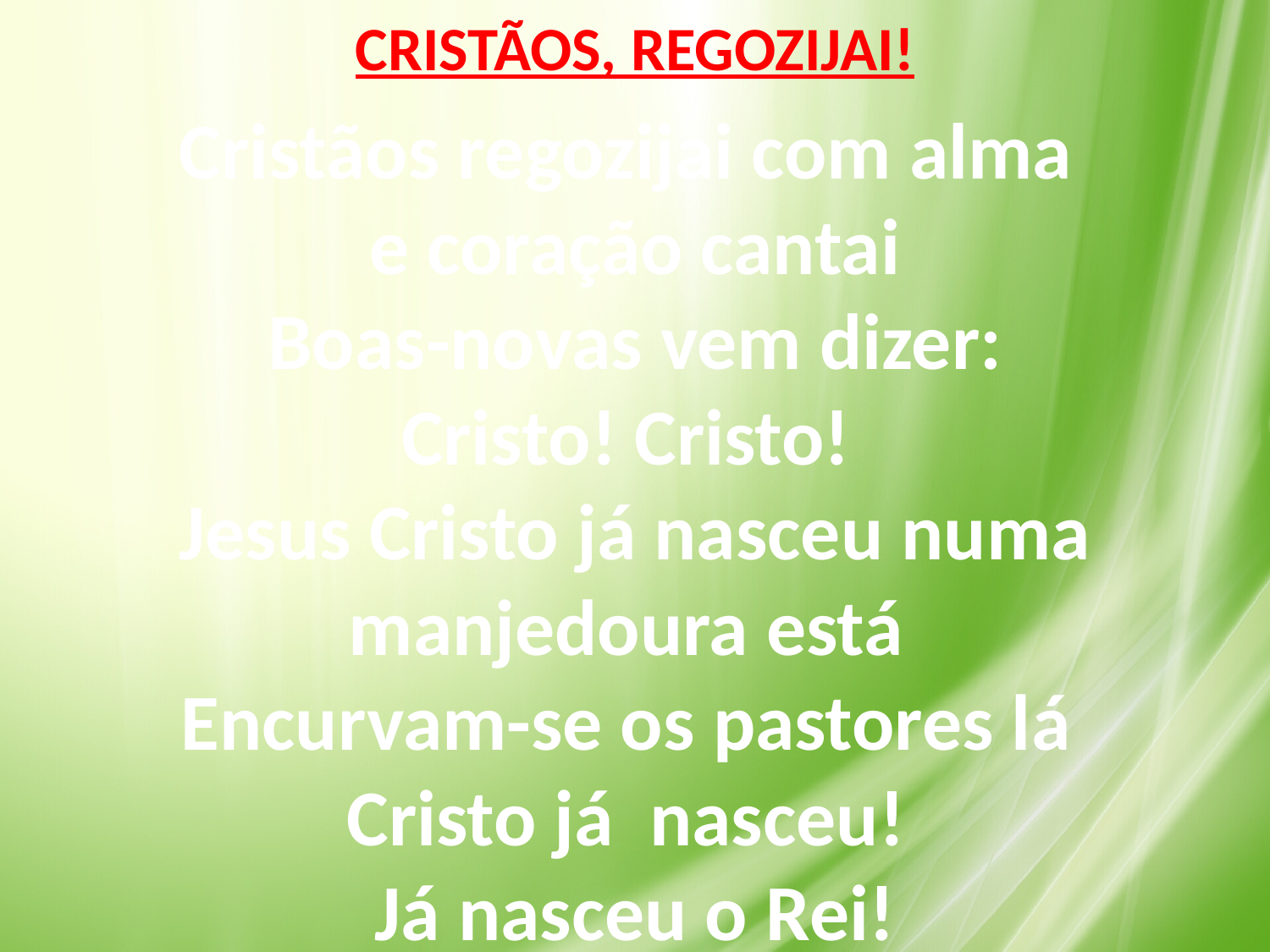

# CRISTÃOS, REGOZIJAI!
Cristãos regozijai com alma
 e coração cantai
Boas-novas vem dizer:
Cristo! Cristo!
Jesus Cristo já nasceu numa manjedoura está
Encurvam-se os pastores lá
Cristo já  nasceu!
Já nasceu o Rei!